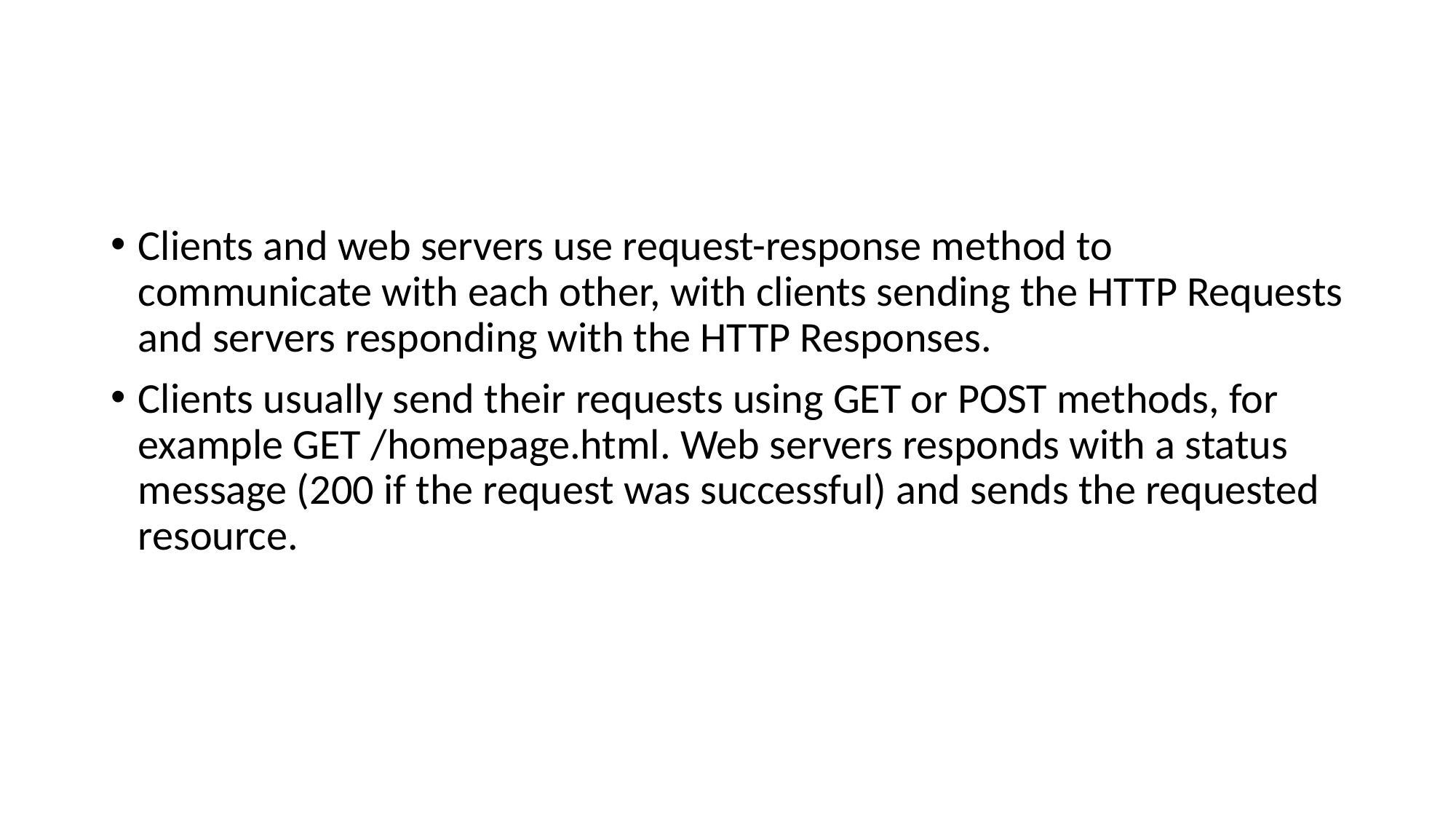

#
Clients and web servers use request-response method to communicate with each other, with clients sending the HTTP Requests and servers responding with the HTTP Responses.
Clients usually send their requests using GET or POST methods, for example GET /homepage.html. Web servers responds with a status message (200 if the request was successful) and sends the requested resource.